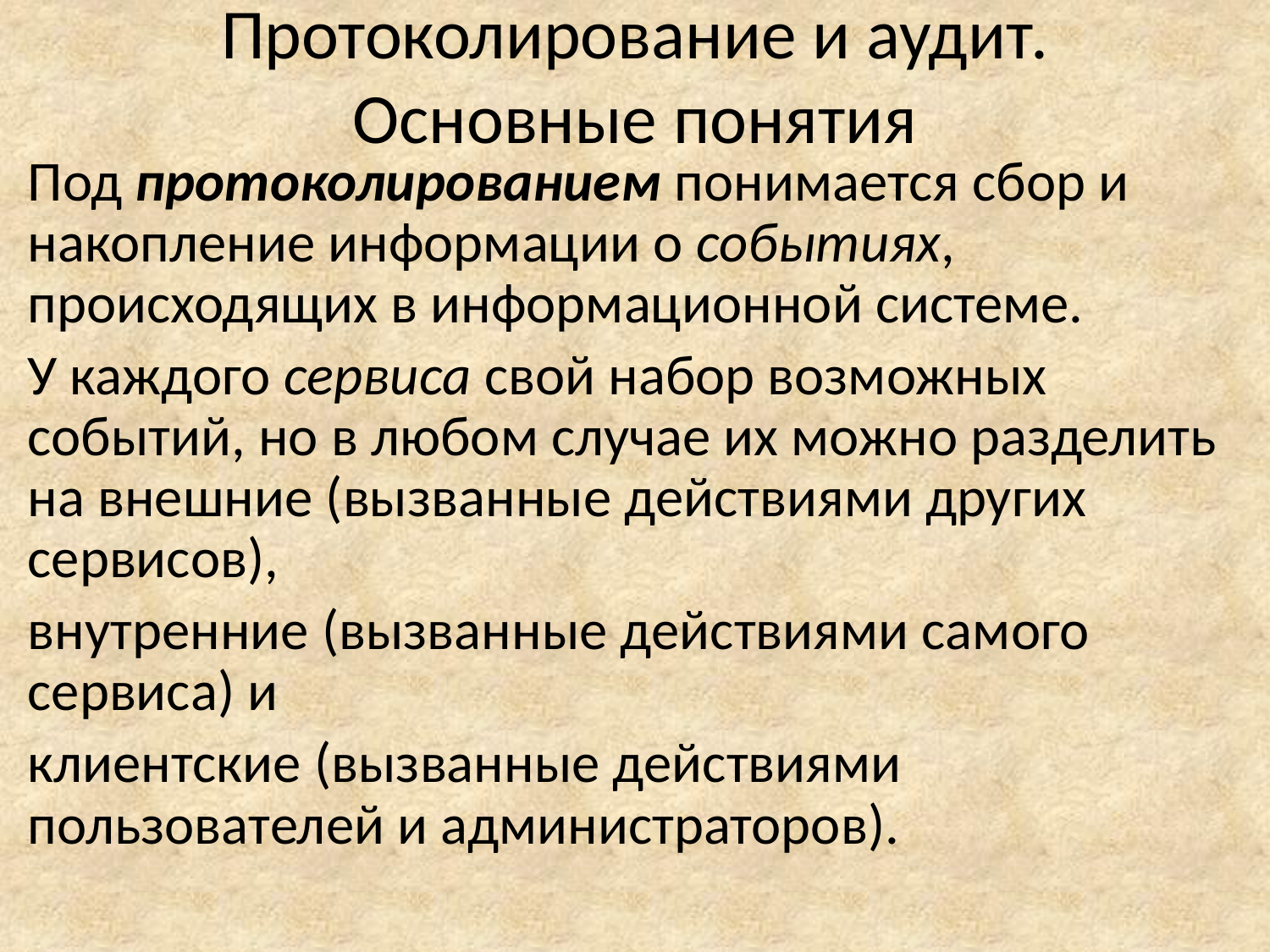

# Протоколирование и аудит. Основные понятия
Под протоколированием понимается сбор и накопление информации о событиях, происходящих в информационной системе.
У каждого сервиса свой набор возможных событий, но в любом случае их можно разделить на внешние (вызванные действиями других сервисов),
внутренние (вызванные действиями самого сервиса) и
клиентские (вызванные действиями пользователей и администраторов).